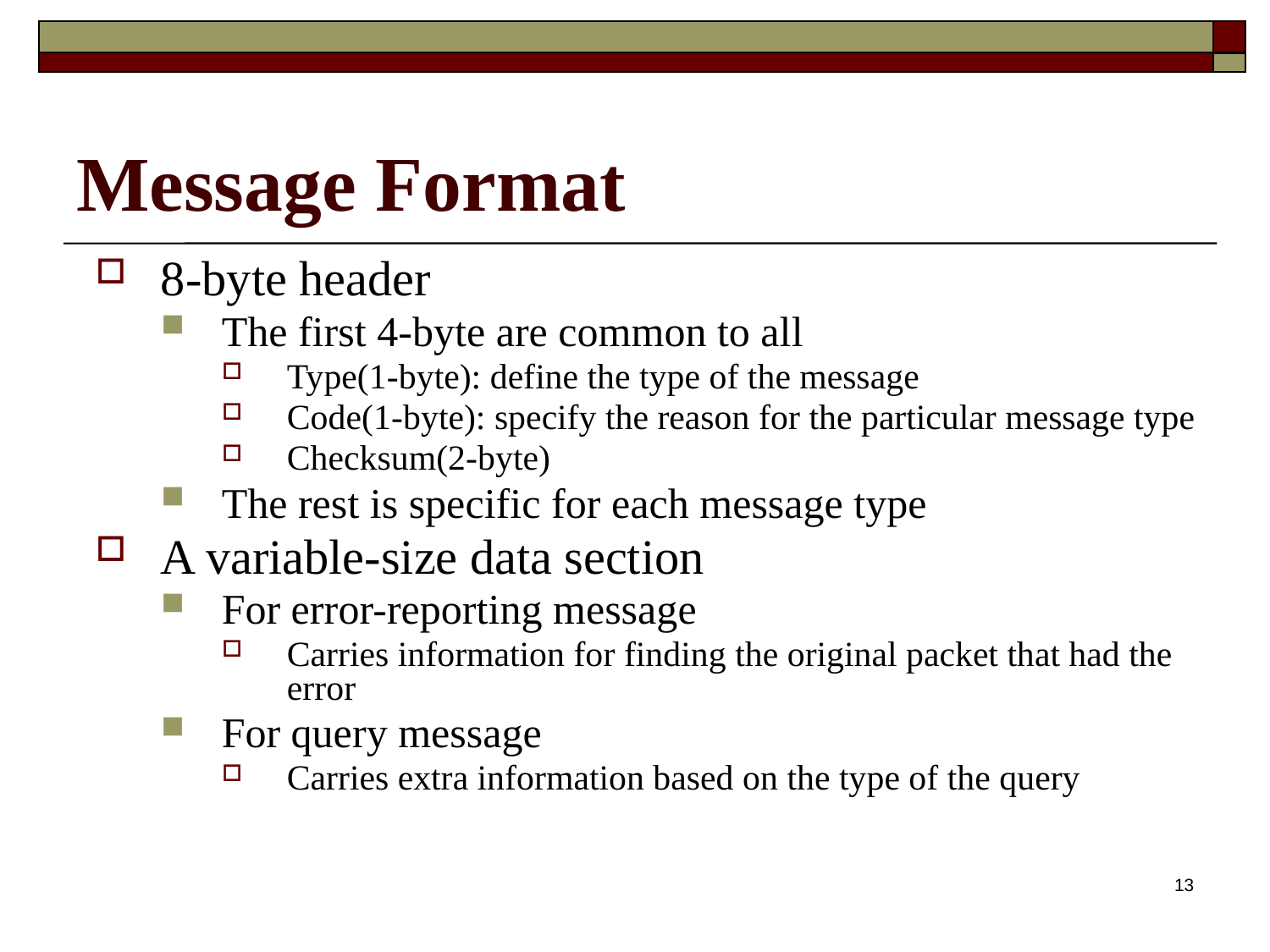

# Message Format
8-byte header
The first 4-byte are common to all
Type(1-byte): define the type of the message
Code(1-byte): specify the reason for the particular message type
Checksum(2-byte)
The rest is specific for each message type
A variable-size data section
For error-reporting message
Carries information for finding the original packet that had the error
For query message
Carries extra information based on the type of the query
13